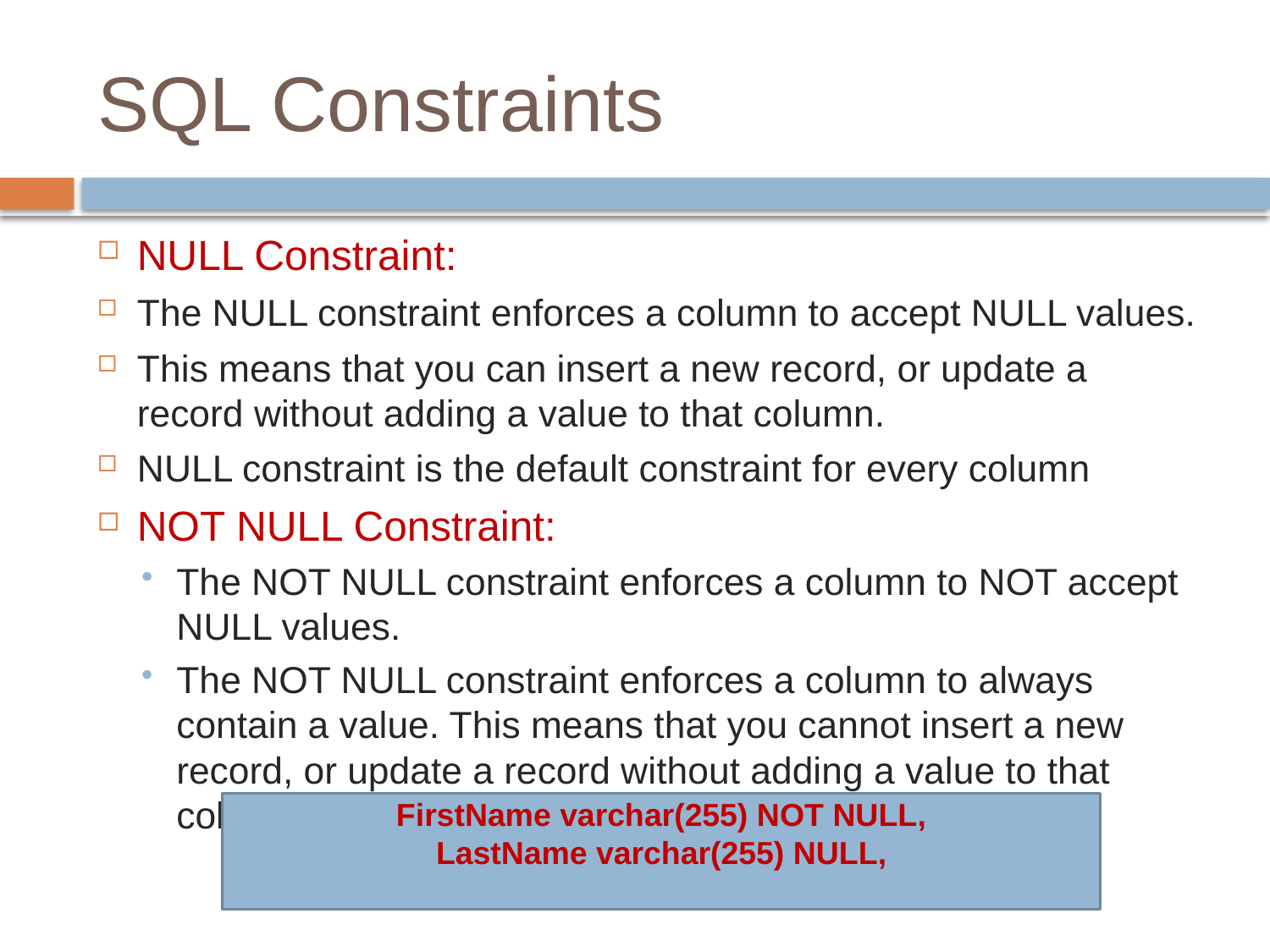

# SQL Constraints
NULL Constraint:
The NULL constraint enforces a column to accept NULL values.
This means that you can insert a new record, or update a record without adding a value to that column.
NULL constraint is the default constraint for every column
NOT NULL Constraint:
The NOT NULL constraint enforces a column to NOT accept NULL values.
The NOT NULL constraint enforces a column to always contain a value. This means that you cannot insert a new record, or update a record without adding a value to that column.

FirstName varchar(255) NOT NULL,
LastName varchar(255) NULL,